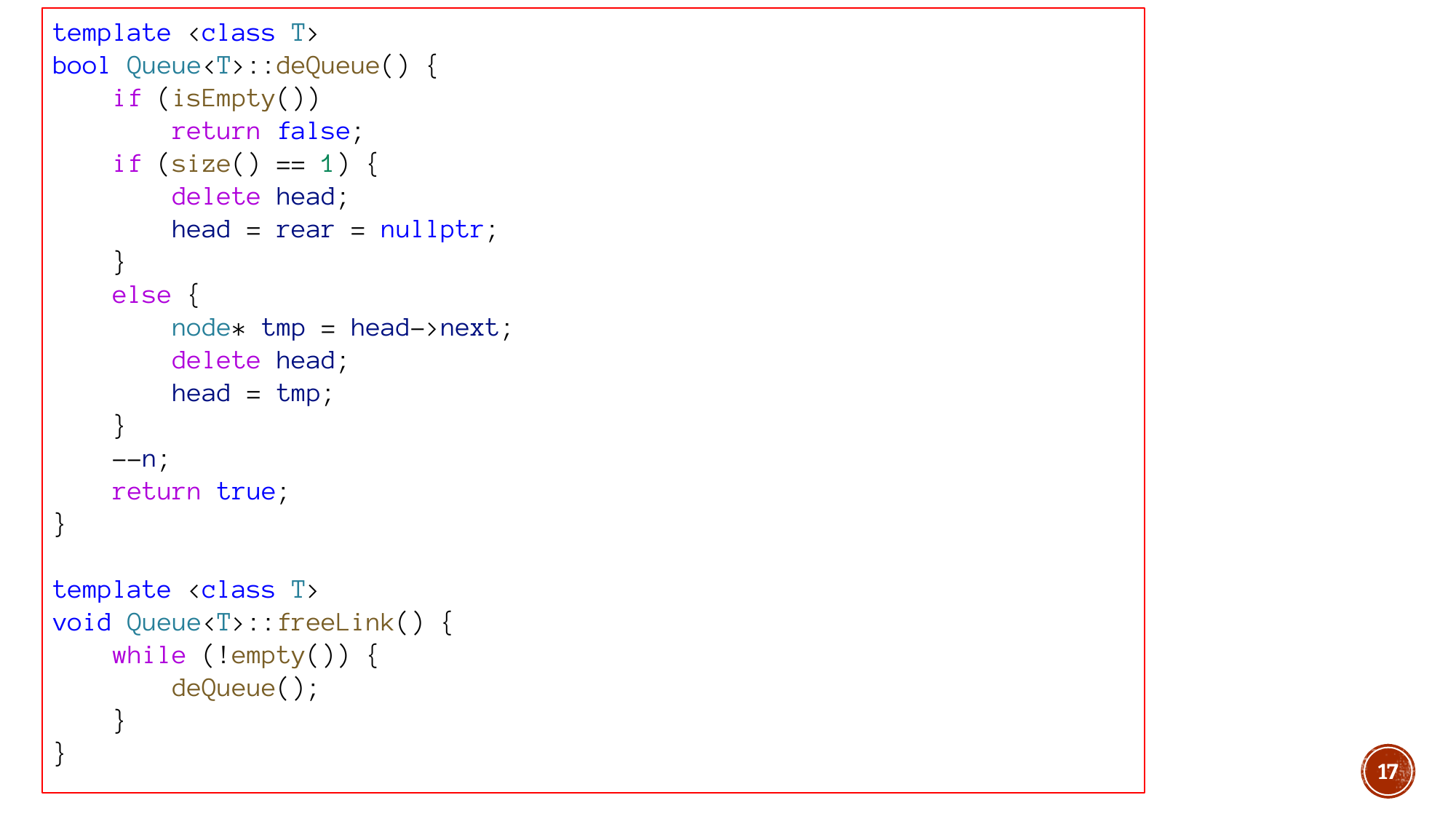

template <class T>
bool Queue<T>::deQueue() {
    if (isEmpty())
        return false;
    if (size() == 1) {
        delete head;
        head = rear = nullptr;
    }
    else {
        node* tmp = head->next;
        delete head;
        head = tmp;
    }
    --n;
    return true;
}

template <class T>
void Queue<T>::freeLink() {
    while (!empty()) {
        deQueue();
    }
}

17